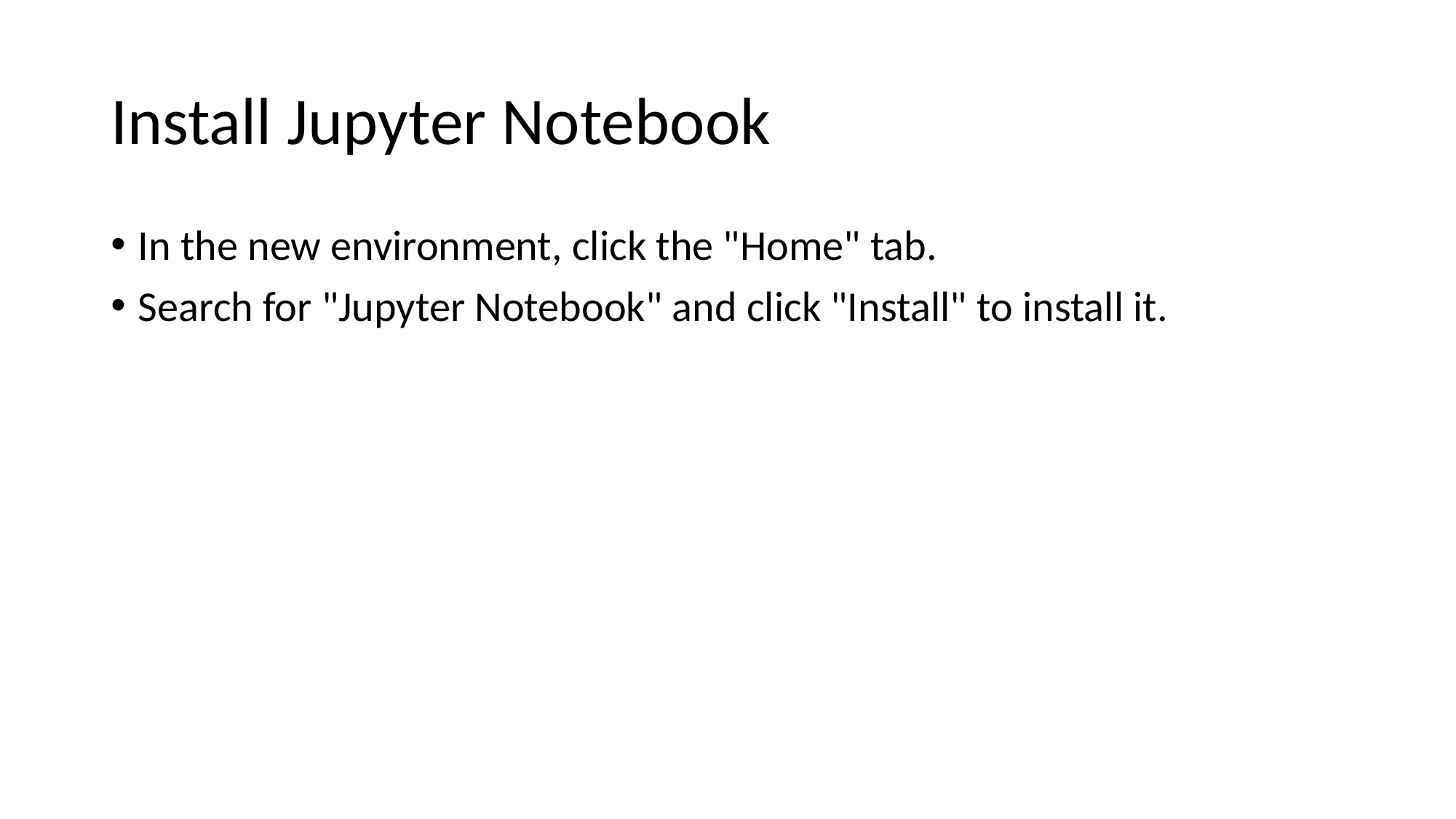

# Install Jupyter Notebook
In the new environment, click the "Home" tab.
Search for "Jupyter Notebook" and click "Install" to install it.